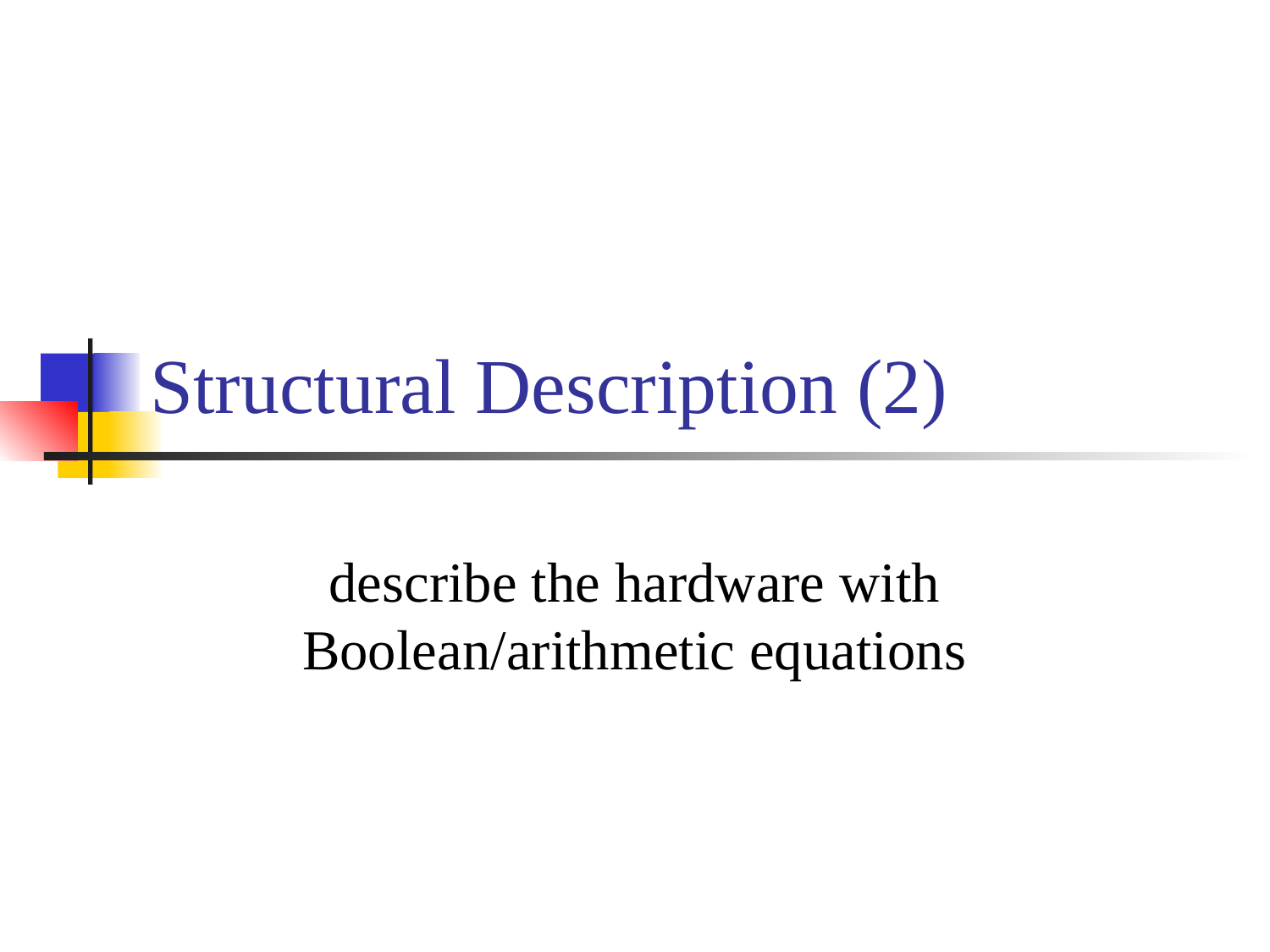

# Structural Description (2)
describe the hardware with Boolean/arithmetic equations